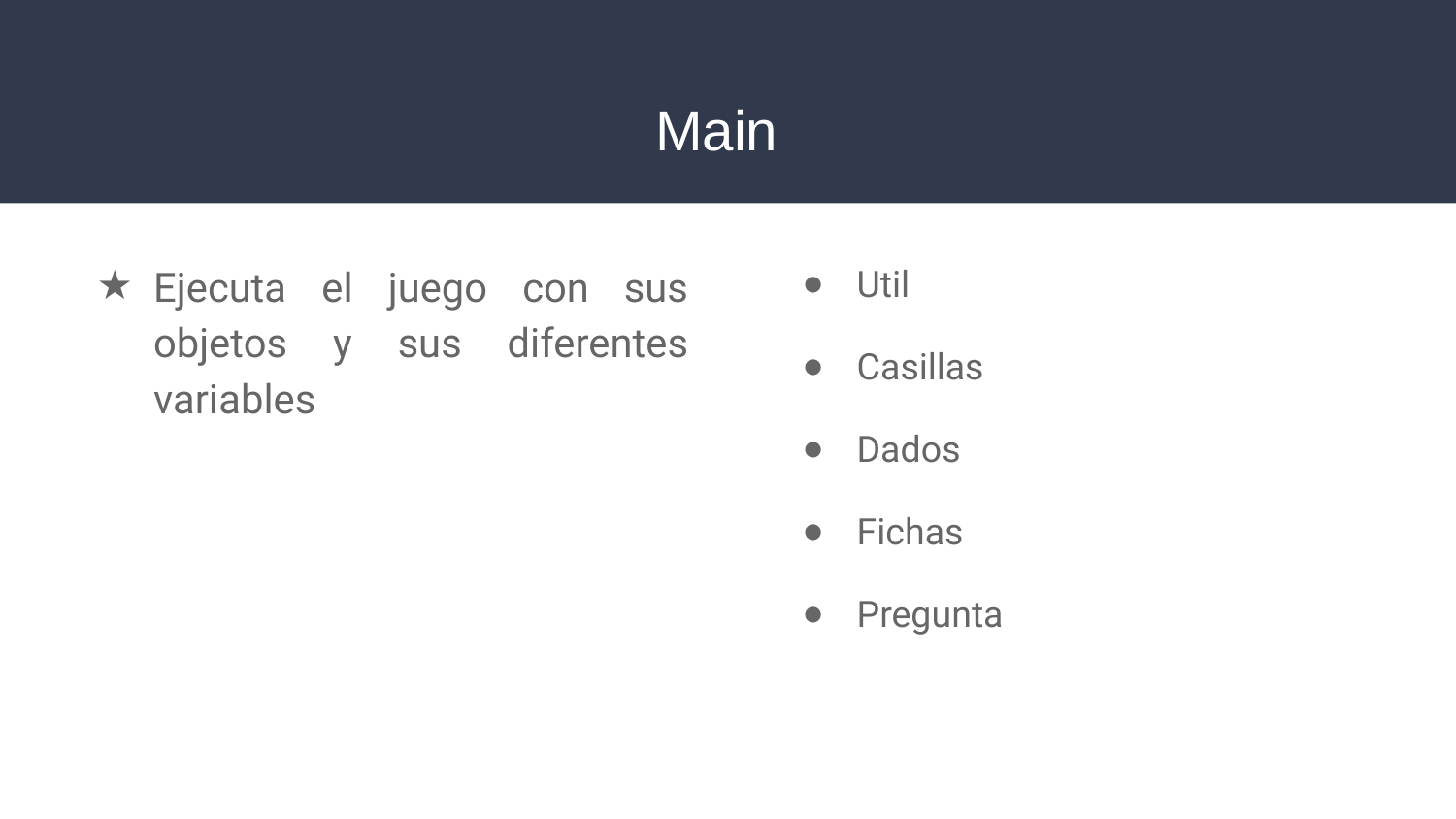

# Main
Ejecuta el juego con sus objetos y sus diferentes variables
Util
Casillas
Dados
Fichas
Pregunta